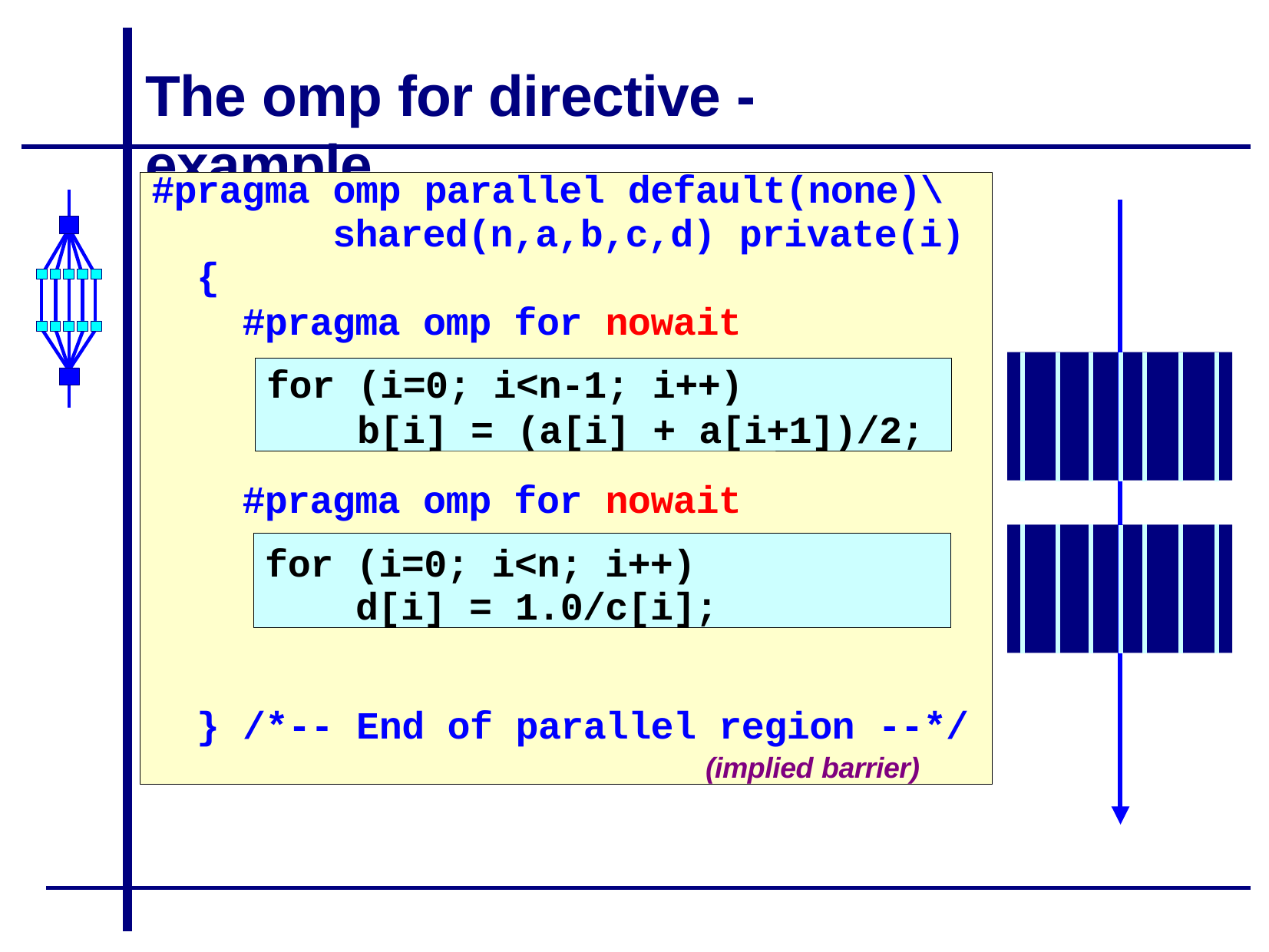

# The omp for directive - example
#pragma omp parallel default(none)\
shared(n,a,b,c,d) private(i)
{
#pragma omp for nowait

#pragma omp for nowait

} /*-- End of parallel region --*/
(implied barrier)

for (i=0; i<n-1; i++)
b[i] = (a[i] + a[i+1])/2;

for (i=0; i<n; i++)  d[i] = 1.0/c[i];